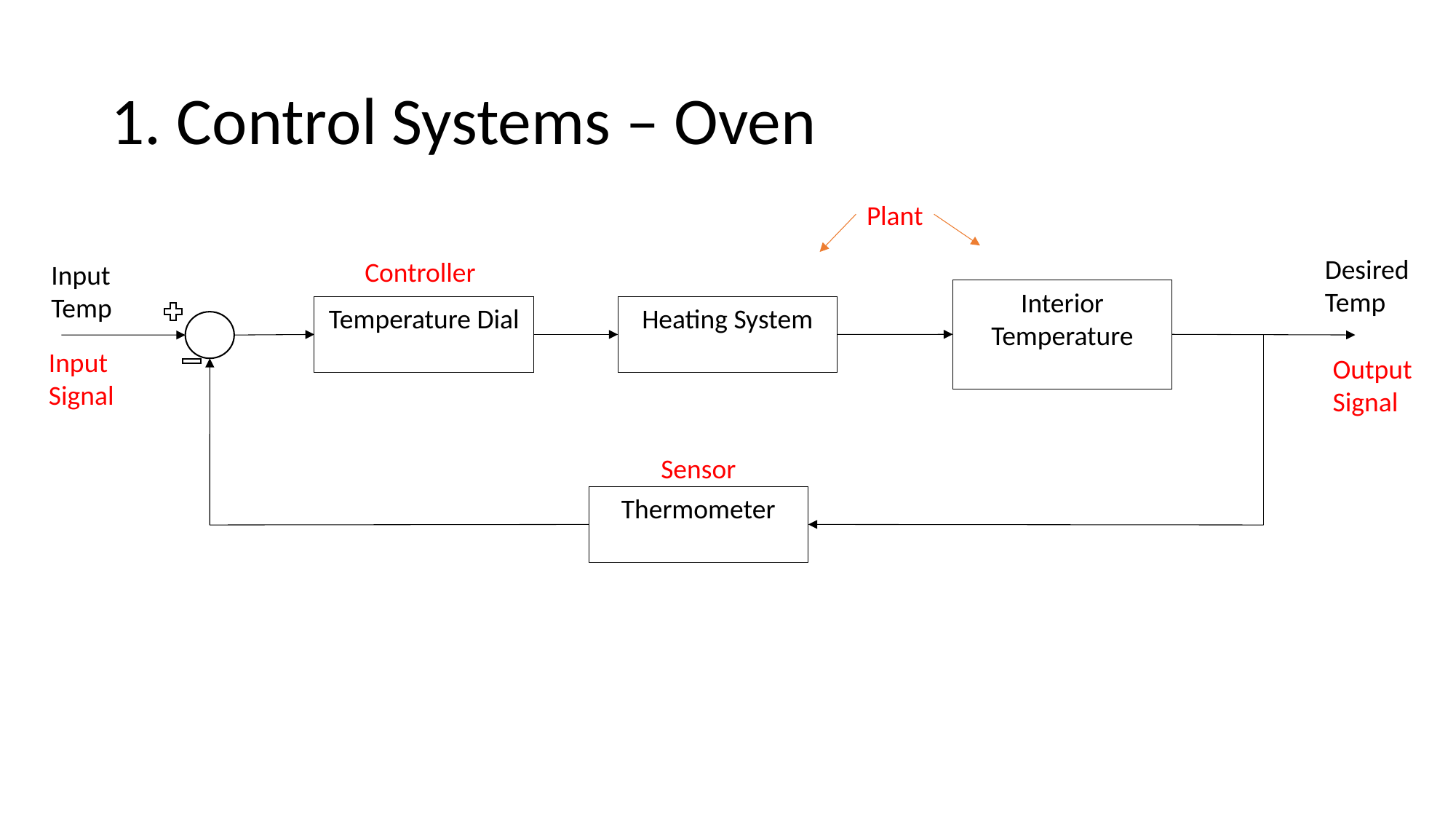

# 1. Control Systems – Oven
Plant
Desired
Temp
Controller
Input
Temp
Interior Temperature

Temperature Dial

Heating System

Input
Signal
Output
Signal

Sensor
Thermometer